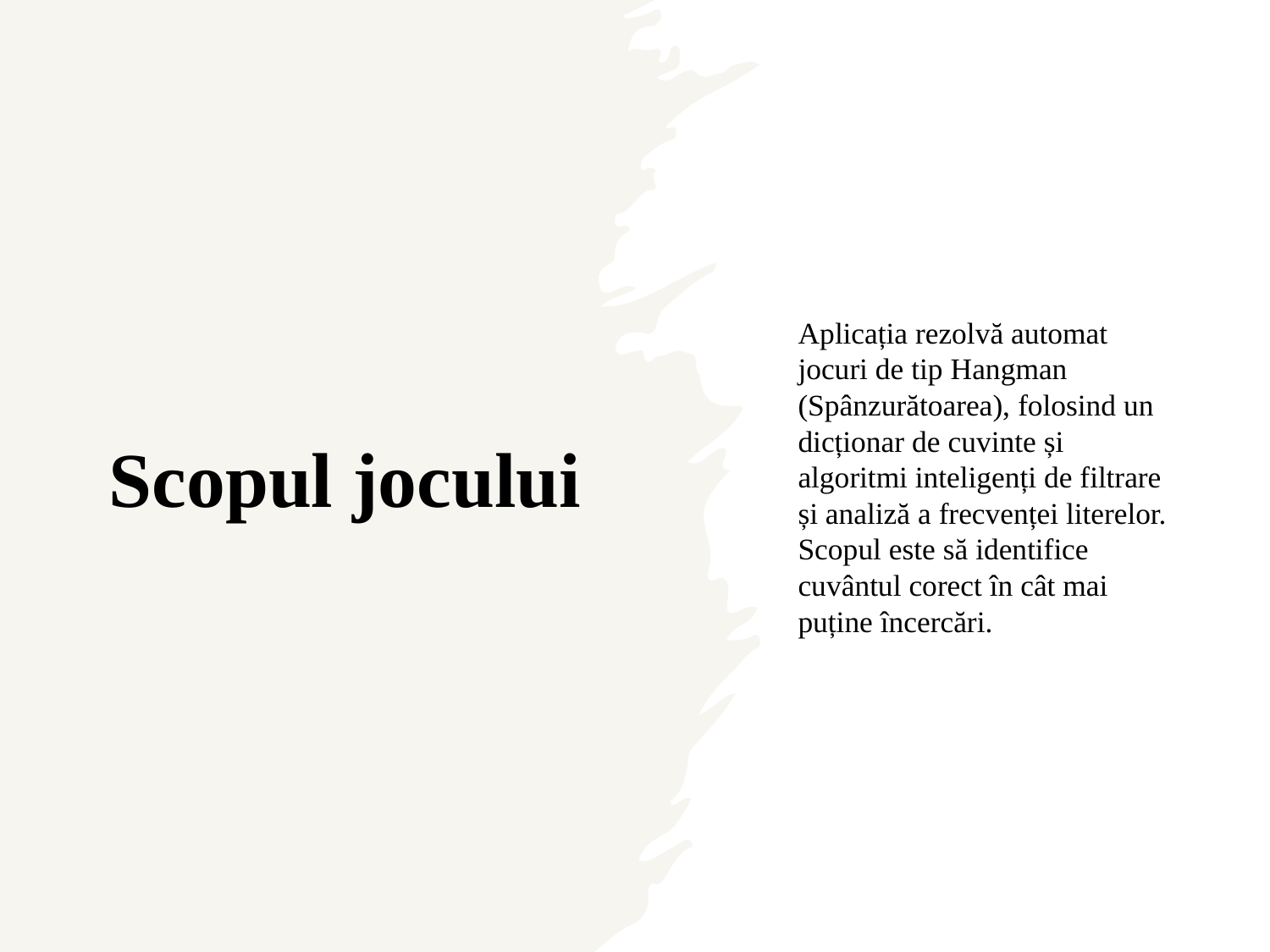

Aplicația rezolvă automat jocuri de tip Hangman (Spânzurătoarea), folosind un dicționar de cuvinte și algoritmi inteligenți de filtrare și analiză a frecvenței literelor.
Scopul este să identifice cuvântul corect în cât mai puține încercări.
# Scopul jocului